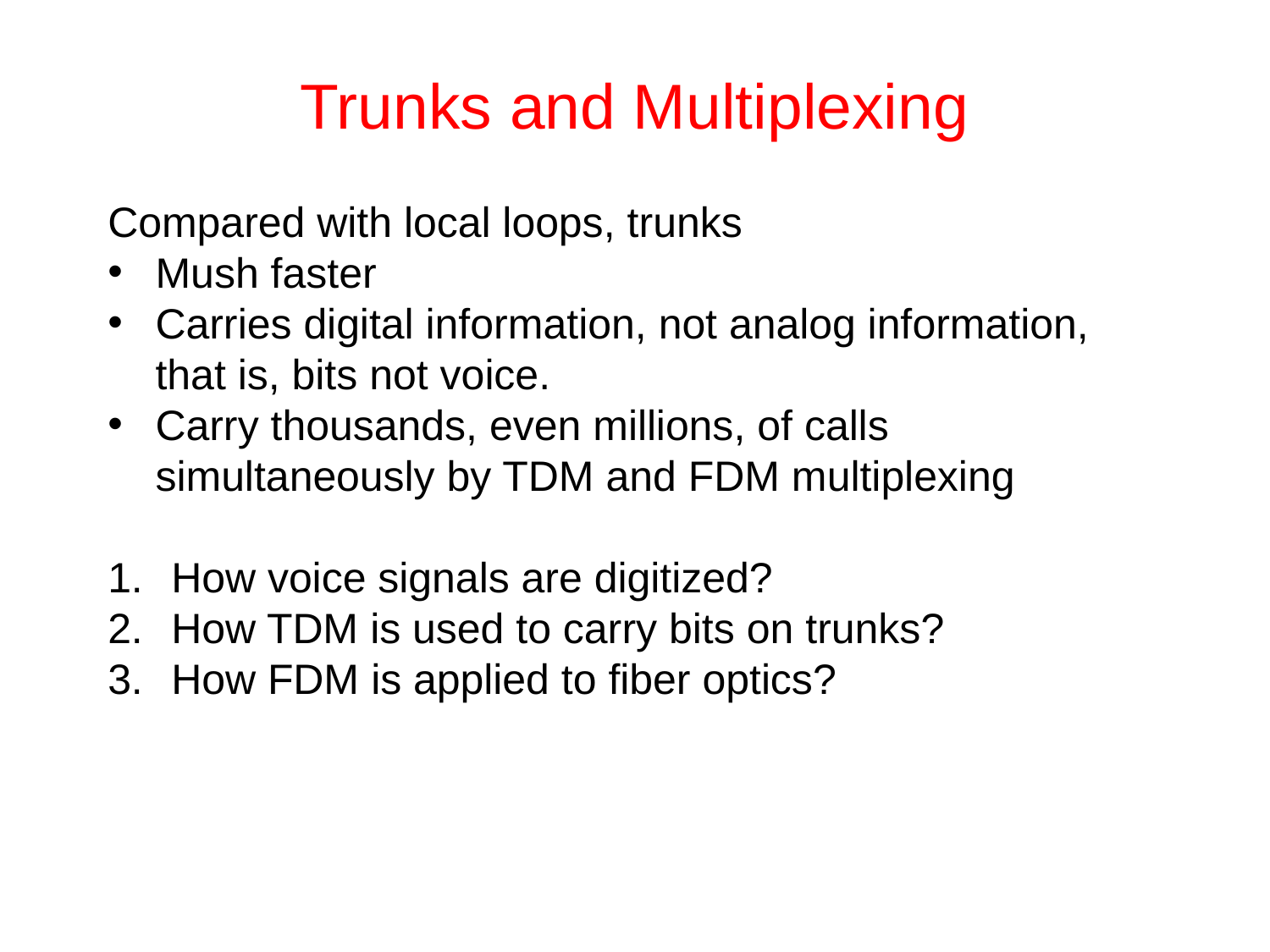

# Trunks and Multiplexing
Compared with local loops, trunks
Mush faster
Carries digital information, not analog information, that is, bits not voice.
Carry thousands, even millions, of calls simultaneously by TDM and FDM multiplexing

How voice signals are digitized?
How TDM is used to carry bits on trunks?
How FDM is applied to fiber optics?